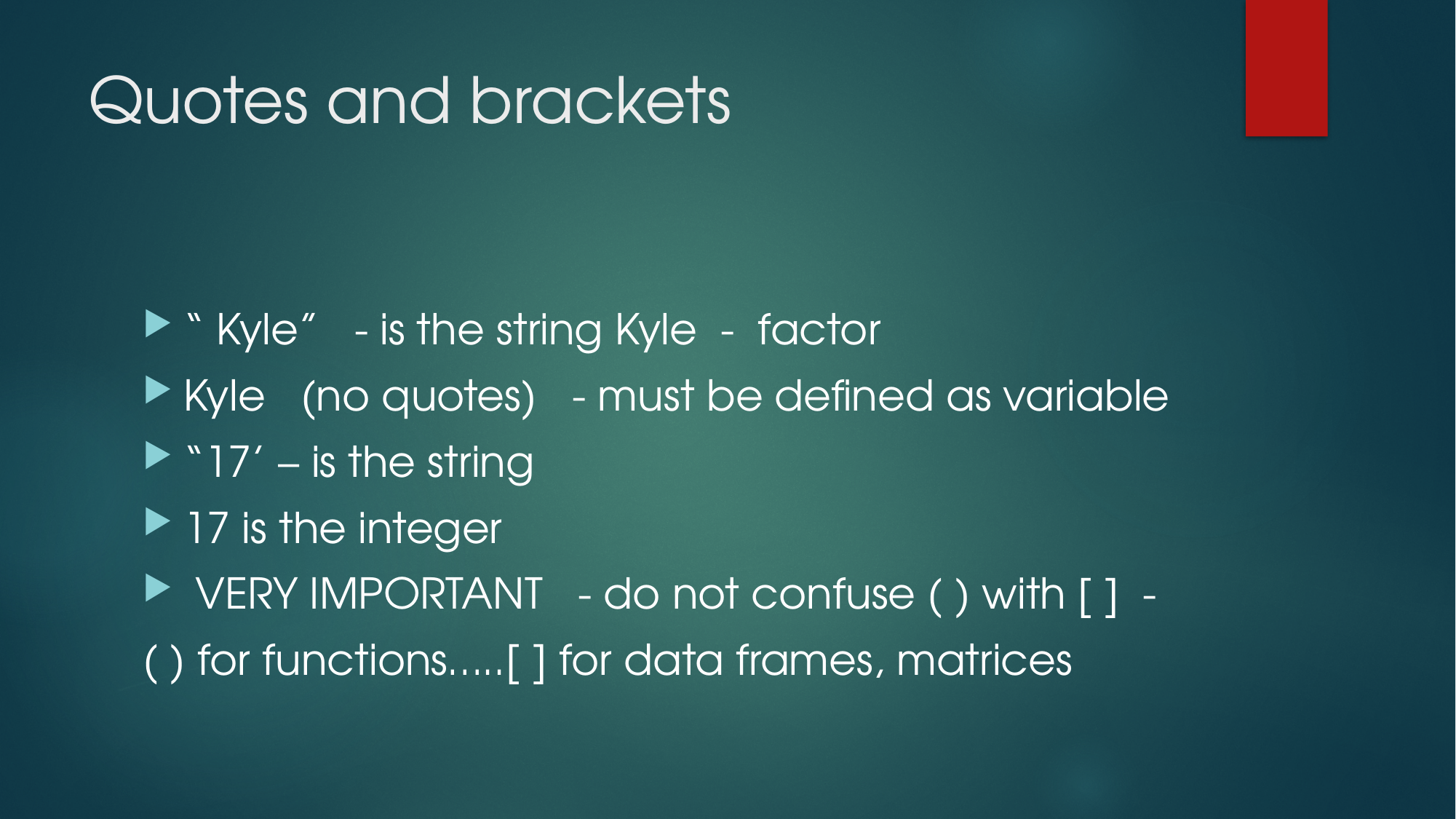

# Quotes and brackets

“ Kyle”   - is the string Kyle  -  factor
Kyle   (no quotes)   - must be defined as variable
“17’ – is the string
17 is the integer
 VERY IMPORTANT   - do not confuse ( ) with [ ]  -
( ) for functions…..[ ] for data frames, matrices